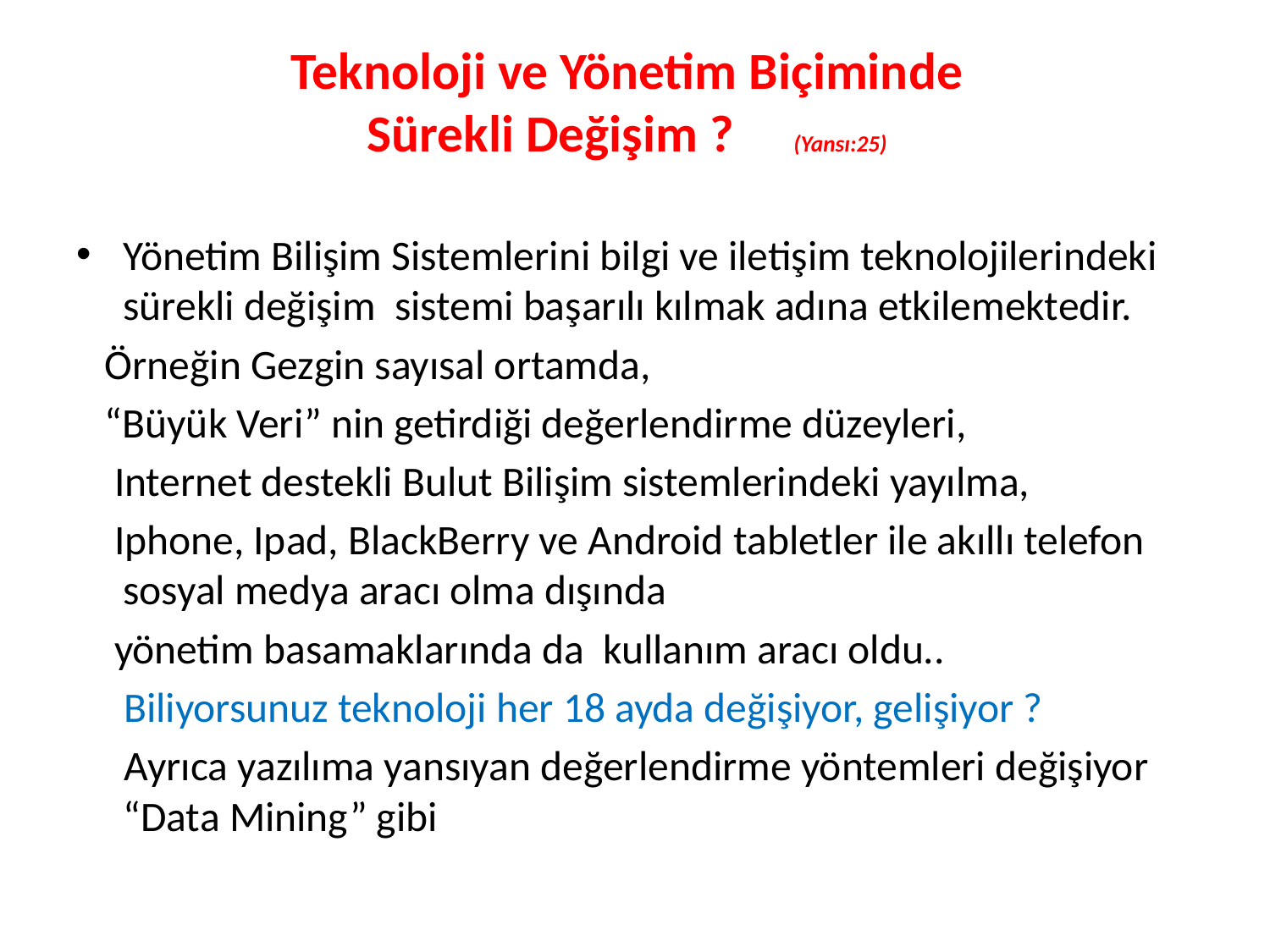

# Teknoloji ve Yönetim Biçiminde Sürekli Değişim ?     (Yansı:25)
Yönetim Bilişim Sistemlerini bilgi ve iletişim teknolojilerindeki sürekli değişim  sistemi başarılı kılmak adına etkilemektedir.
   Örneğin Gezgin sayısal ortamda,
   “Büyük Veri” nin getirdiği değerlendirme düzeyleri,
    Internet destekli Bulut Bilişim sistemlerindeki yayılma,
    Iphone, Ipad, BlackBerry ve Android tabletler ile akıllı telefon sosyal medya aracı olma dışında
    yönetim basamaklarında da  kullanım aracı oldu..
     Biliyorsunuz teknoloji her 18 ayda değişiyor, gelişiyor ?
     Ayrıca yazılıma yansıyan değerlendirme yöntemleri değişiyor  “Data Mining” gibi